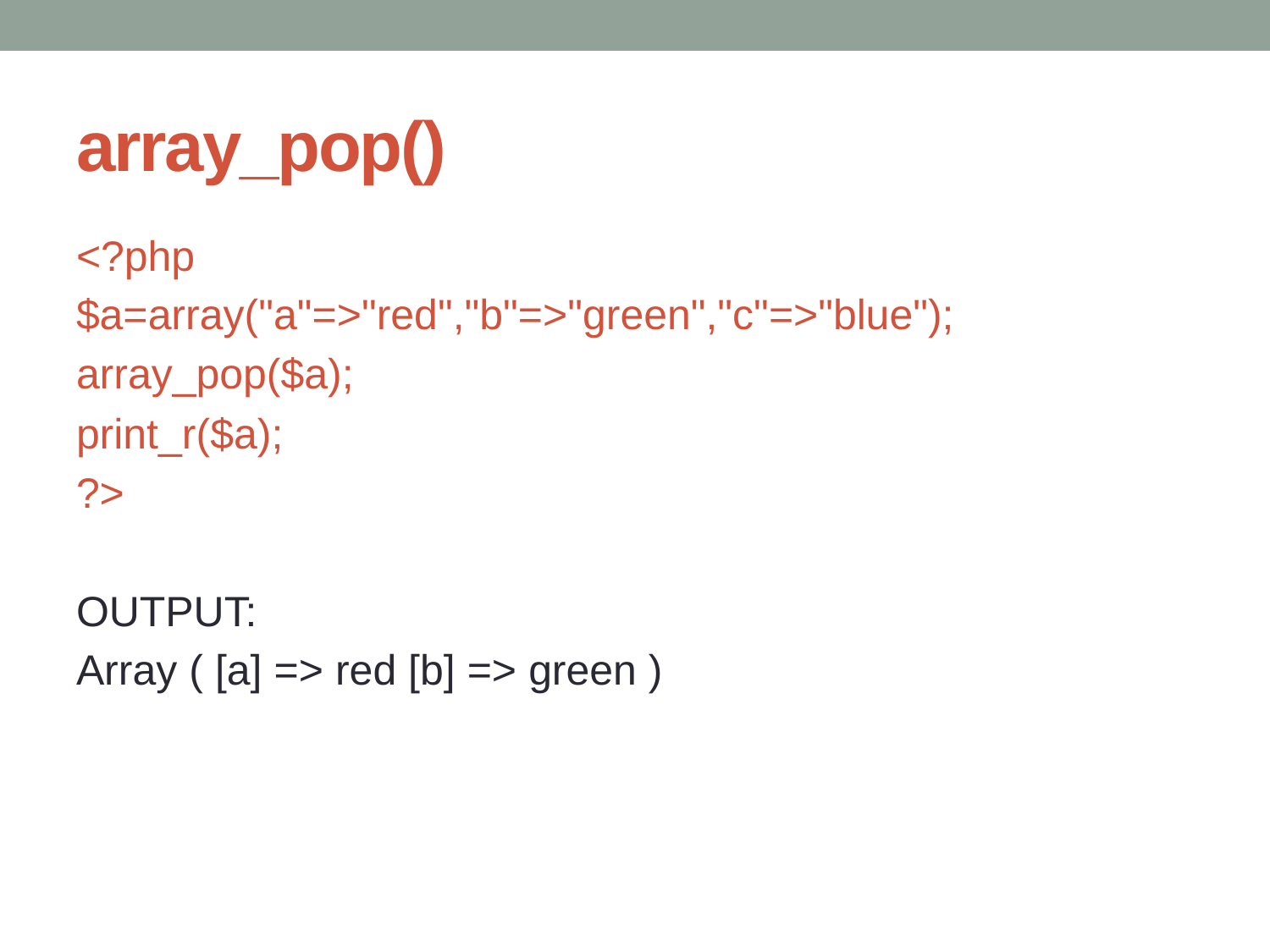

# array_pop()
<?php
$a=array("a"=>"red","b"=>"green","c"=>"blue");
array_pop($a);
print_r($a);
?>

OUTPUT:
Array ( [a] => red [b] => green )